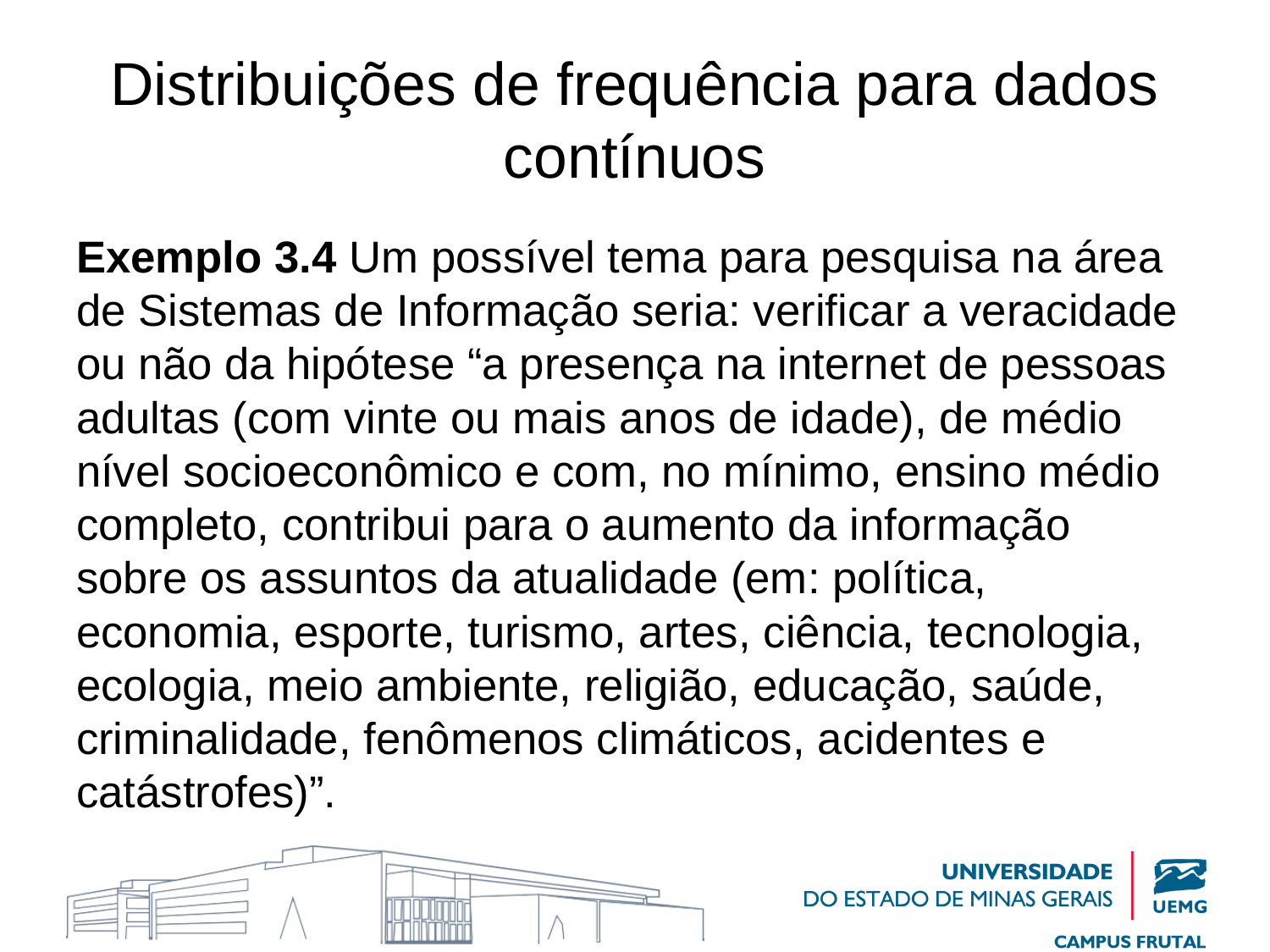

# Distribuições de frequência para dados contínuos
Exemplo 3.4 Um possível tema para pesquisa na área de Sistemas de Informação seria: verificar a veracidade ou não da hipótese “a presença na internet de pessoas adultas (com vinte ou mais anos de idade), de médio nível socioeconômico e com, no mínimo, ensino médio completo, contribui para o aumento da informação sobre os assuntos da atualidade (em: política, economia, esporte, turismo, artes, ciência, tecnologia, ecologia, meio ambiente, religião, educação, saúde, criminalidade, fenômenos climáticos, acidentes e catástrofes)”.